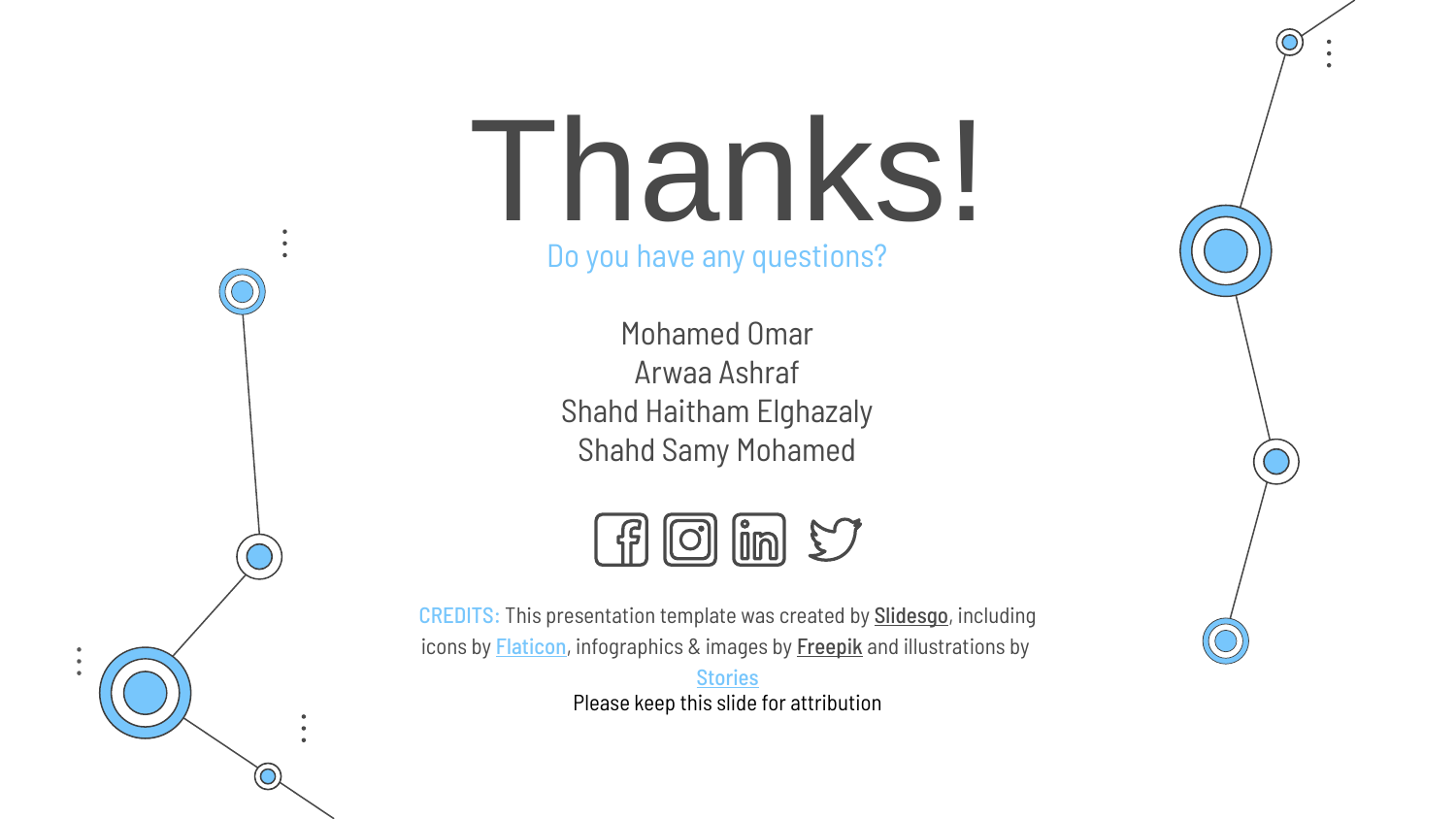

# Thanks!
Do you have any questions?

Mohamed Omar
Arwaa Ashraf
Shahd Haitham Elghazaly
Shahd Samy Mohamed

Please keep this slide for attribution